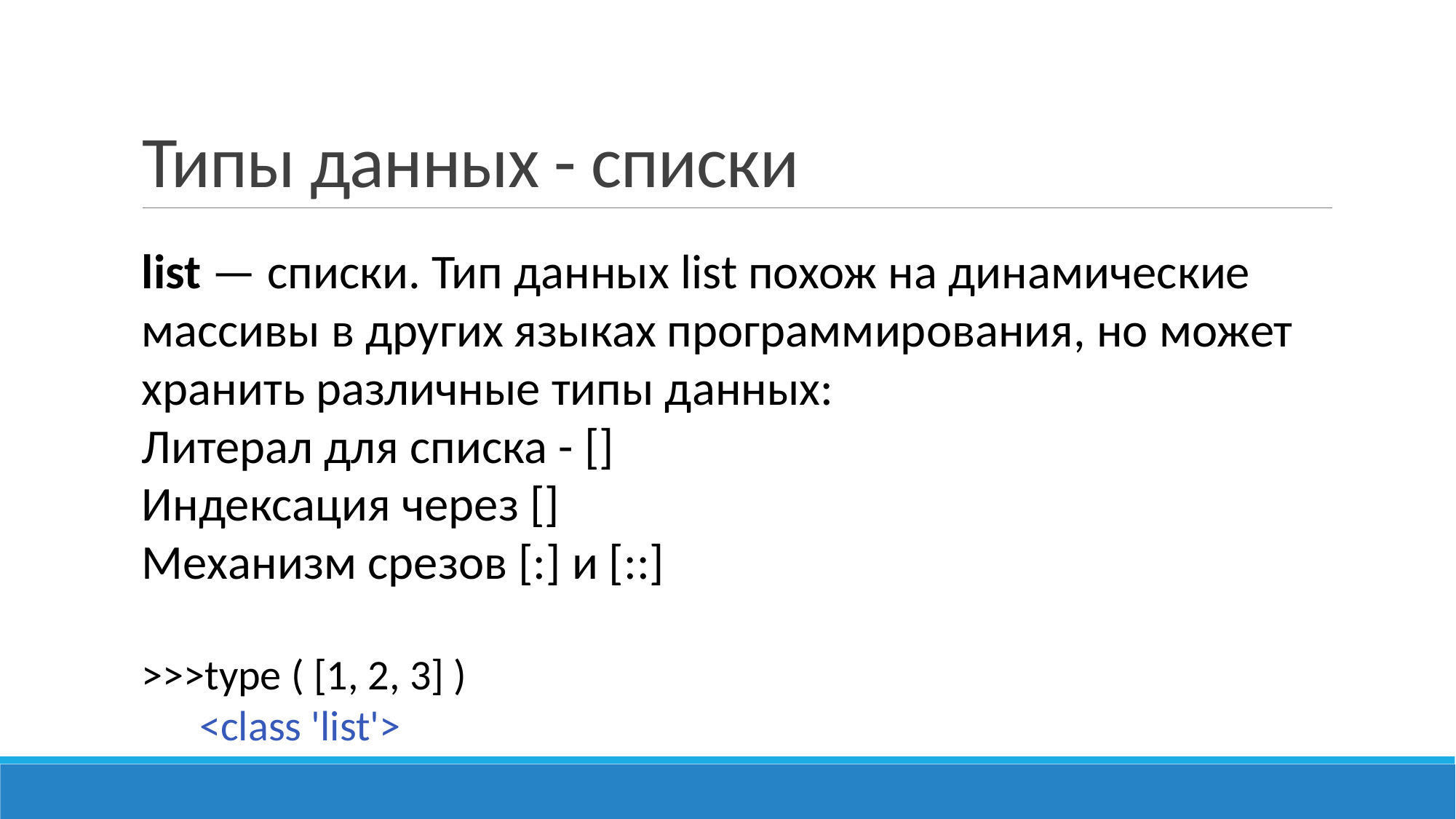

# Типы данных - списки
list — списки. Тип данных list похож на динамические массивы в других языках программирования, но может хранить различные типы данных:
Литерал для списка - []
Индексация через []
Механизм срезов [:] и [::]

>>>type ( [1, 2, 3] )
      <class 'list'>